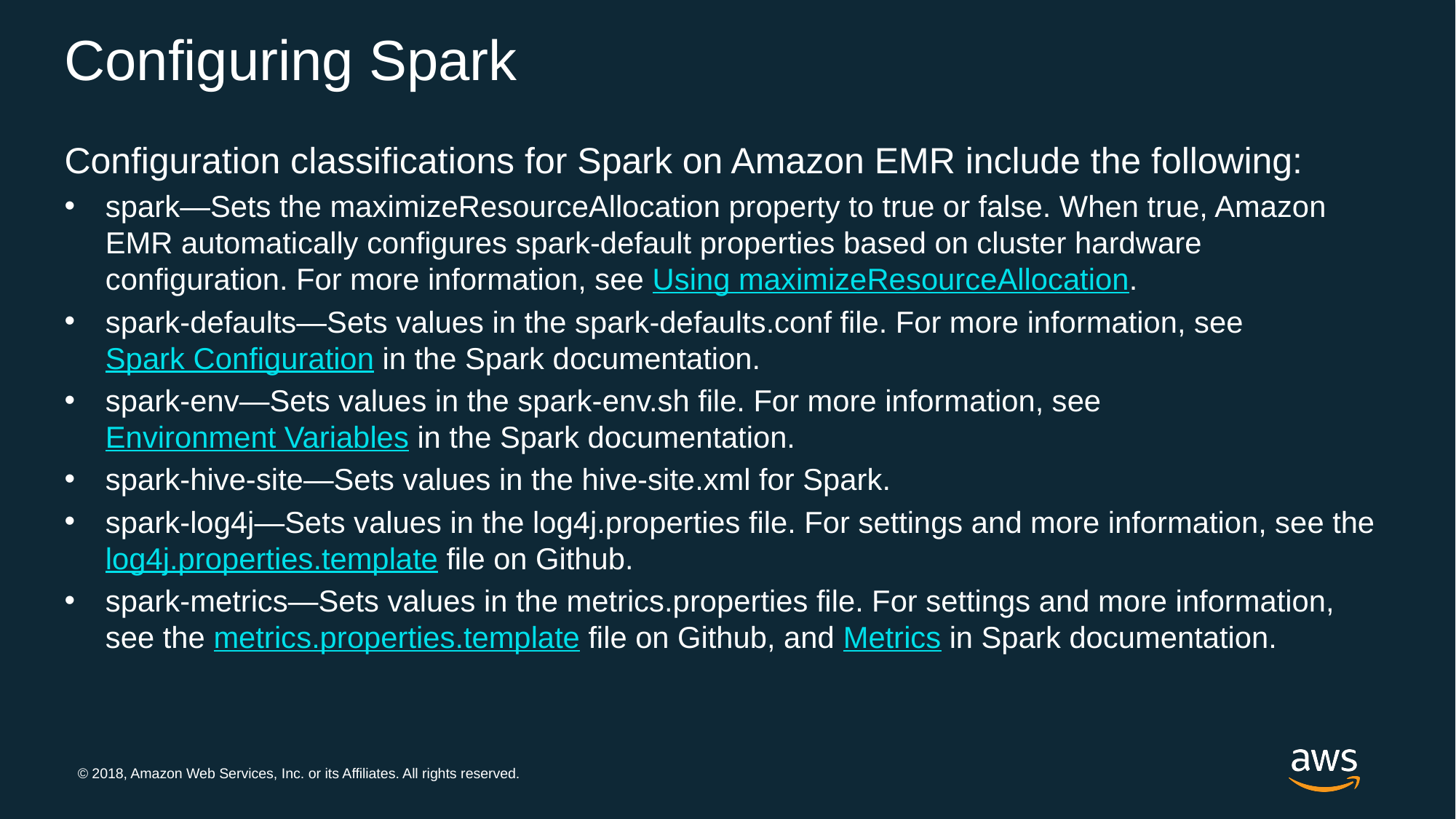

# Configuring Spark
Configuration classifications for Spark on Amazon EMR include the following:
spark—Sets the maximizeResourceAllocation property to true or false. When true, Amazon EMR automatically configures spark-default properties based on cluster hardware configuration. For more information, see Using maximizeResourceAllocation.
spark-defaults—Sets values in the spark-defaults.conf file. For more information, see Spark Configuration in the Spark documentation.
spark-env—Sets values in the spark-env.sh file. For more information, see Environment Variables in the Spark documentation.
spark-hive-site—Sets values in the hive-site.xml for Spark.
spark-log4j—Sets values in the log4j.properties file. For settings and more information, see the log4j.properties.template file on Github.
spark-metrics—Sets values in the metrics.properties file. For settings and more information, see the metrics.properties.template file on Github, and Metrics in Spark documentation.